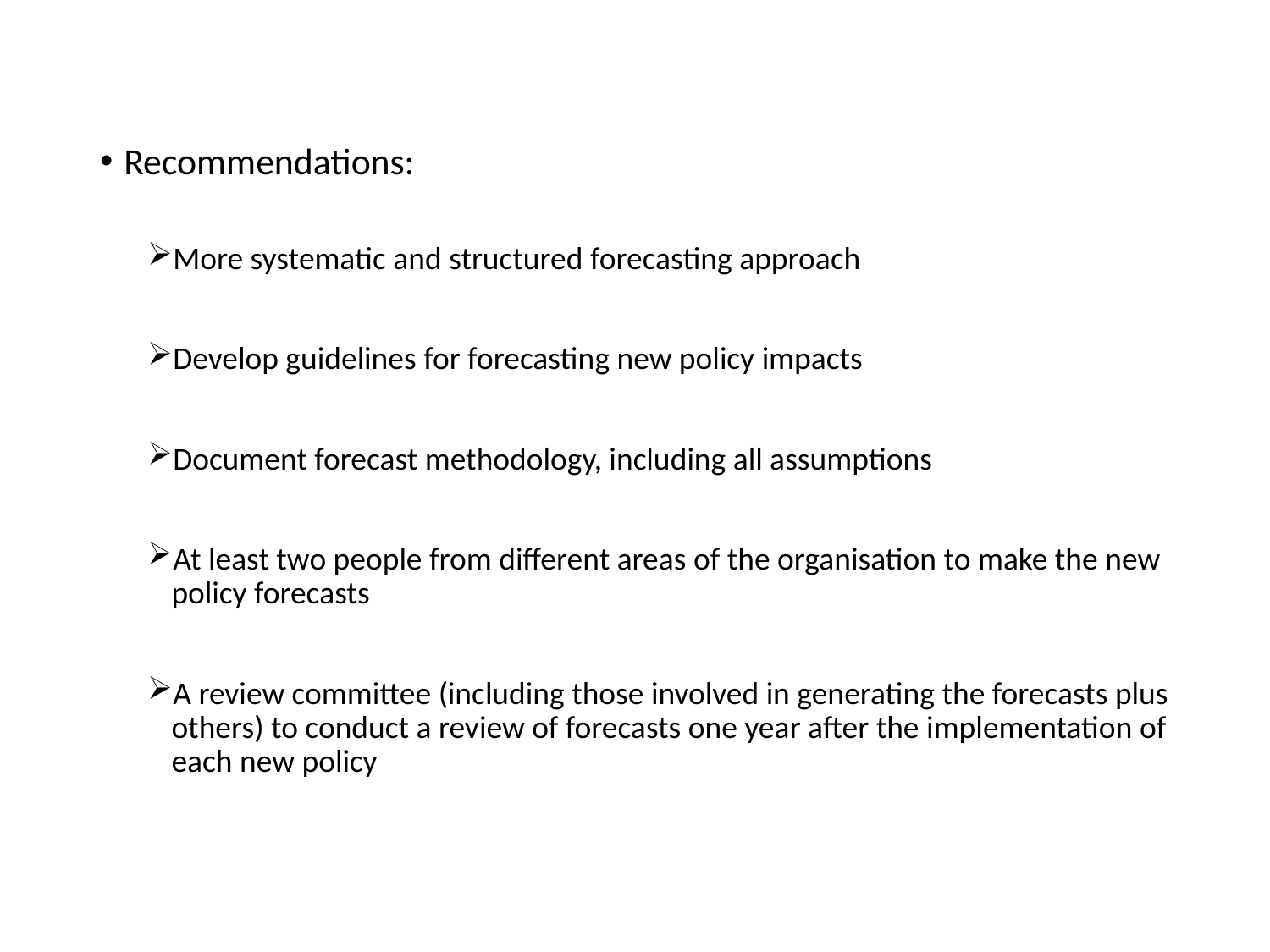

Recommendations:

More systematic and structured forecasting approach

Develop guidelines for forecasting new policy impacts

Document forecast methodology, including all assumptions

At least two people from different areas of the organisation to make the new policy forecasts

A review committee (including those involved in generating the forecasts plus others) to conduct a review of forecasts one year after the implementation of each new policy